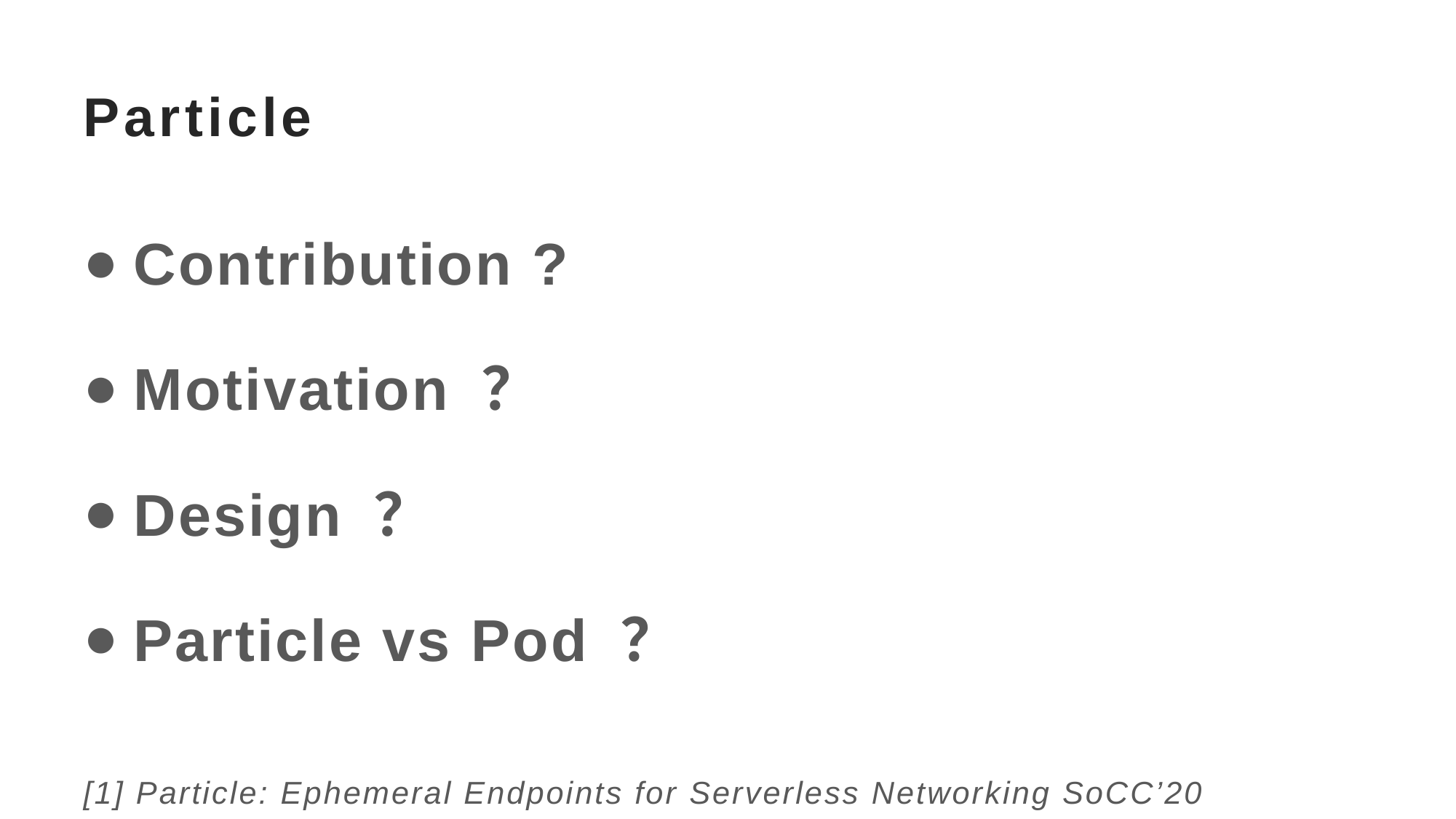

# Particle
 Contribution ?
 Motivation ？
 Design ？
 Particle vs Pod ？

[1] Particle: Ephemeral Endpoints for Serverless Networking SoCC’20